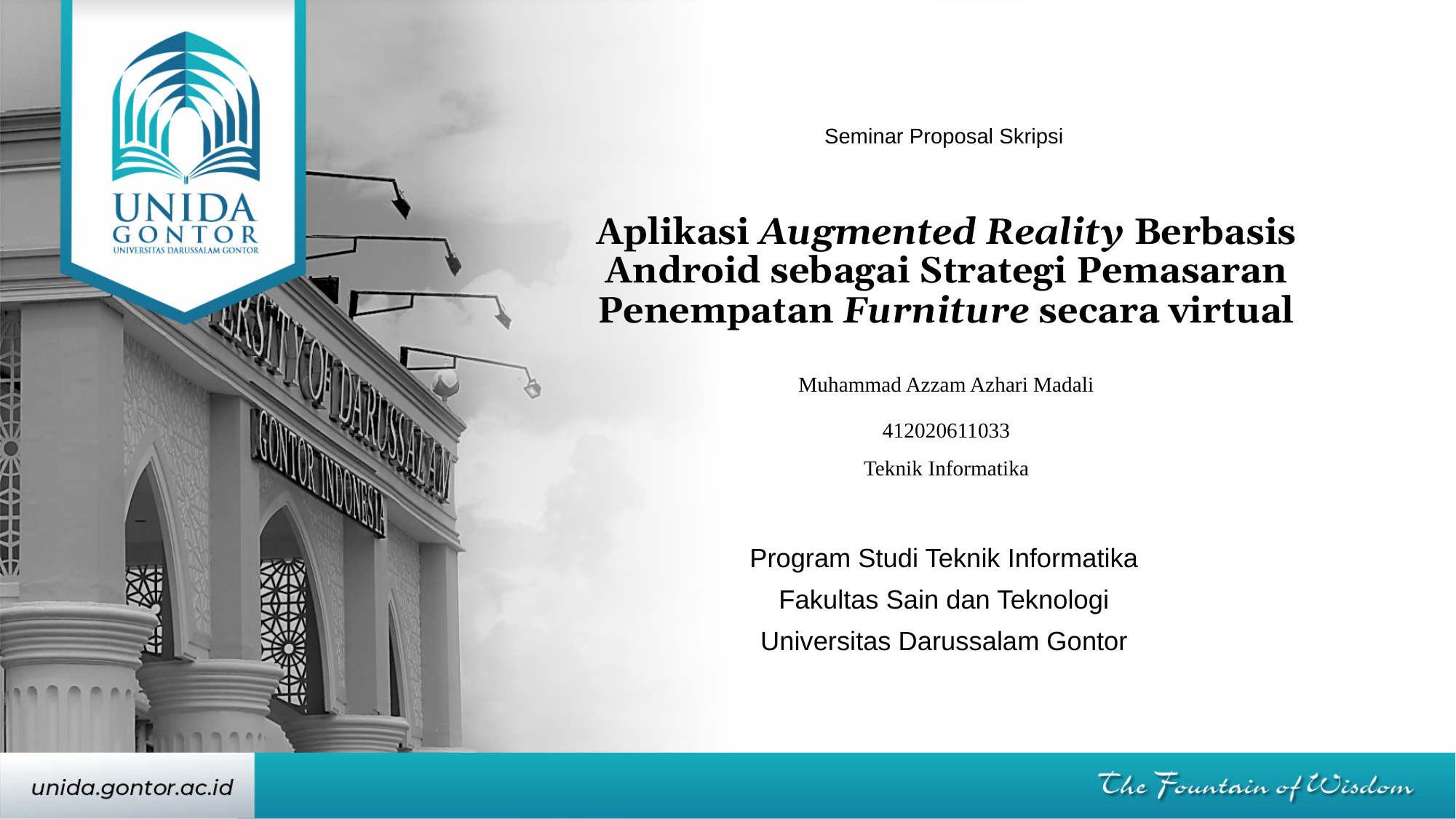

Seminar Proposal Skripsi
# Aplikasi Augmented Reality Berbasis Android sebagai Strategi Pemasaran Penempatan Furniture secara virtual
Muhammad Azzam Azhari Madali

412020611033
Teknik Informatika
Program Studi Teknik Informatika
Fakultas Sain dan Teknologi
Universitas Darussalam Gontor